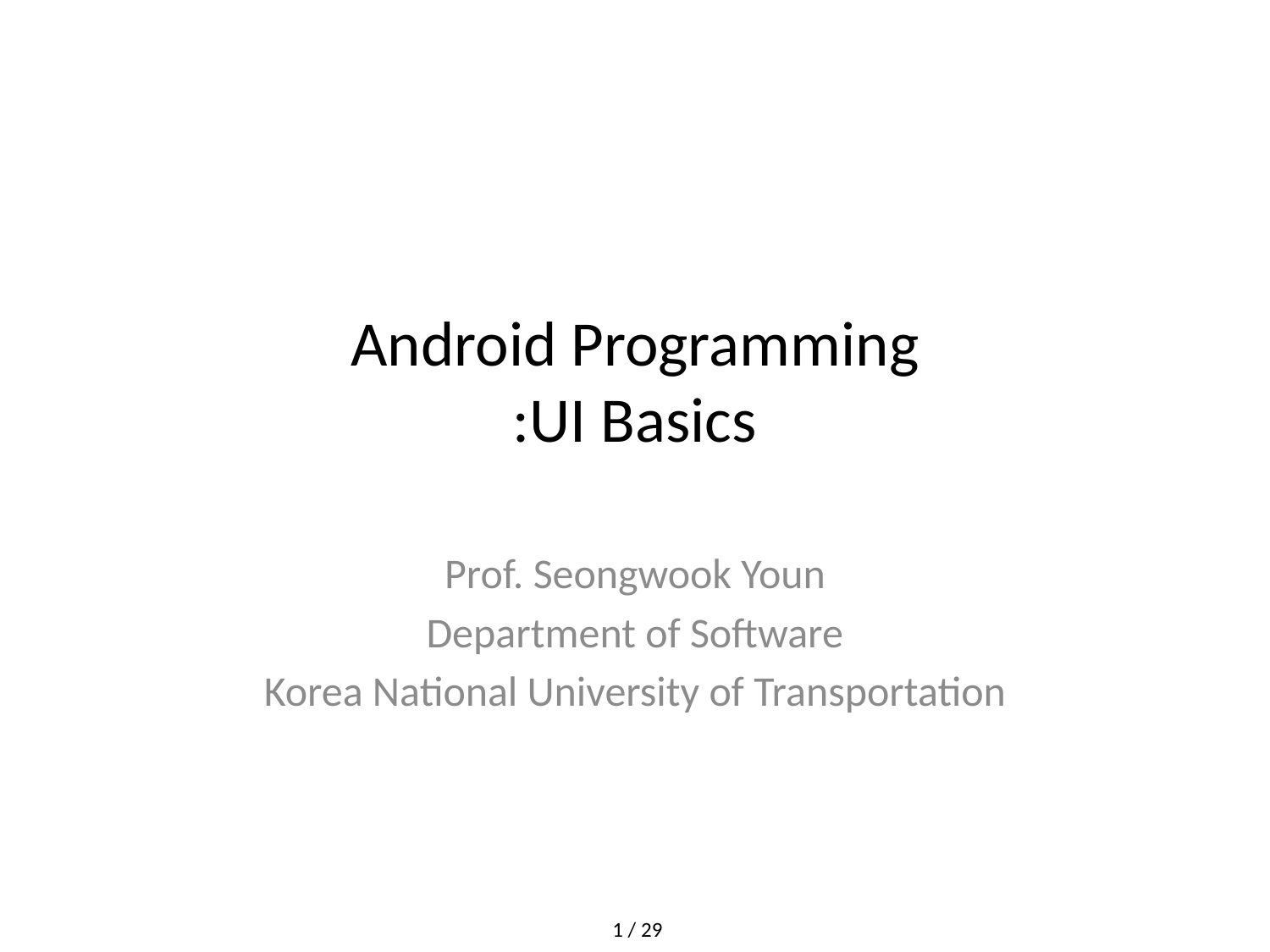

# Android Programming :UI Basics
Prof. Seongwook Youn
Department of Software
Korea National University of Transportation